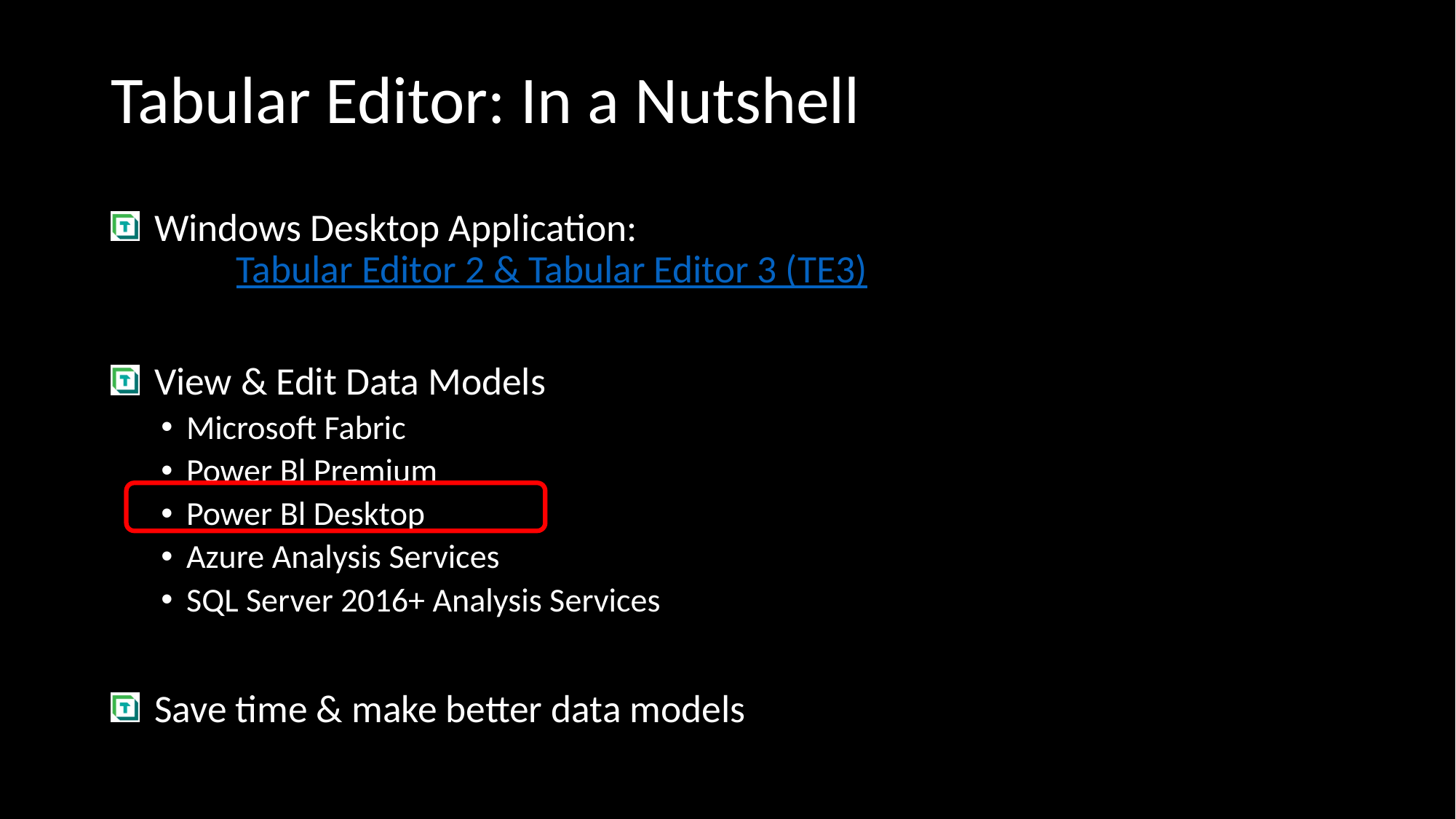

# Tabular Editor: In a Nutshell
  Windows Desktop Application:
	Tabular Editor 2 & Tabular Editor 3 (TE3)

  View & Edit Data Models
Microsoft Fabric
Power Bl Premium
Power Bl Desktop
Azure Analysis Services
SQL Server 2016+ Analysis Services

  Save time & make better data models